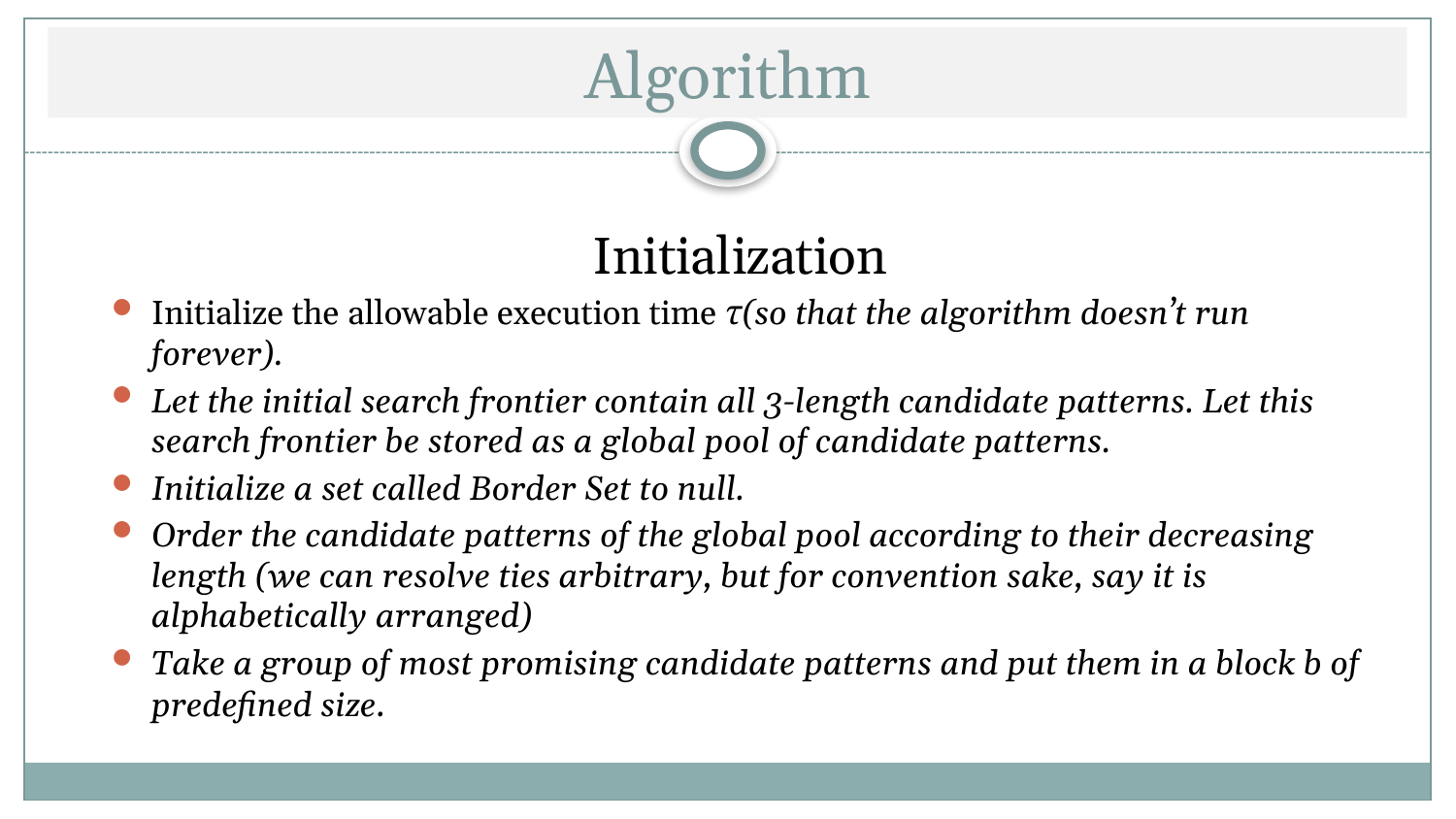

# Algorithm
Initialization
Initialize the allowable execution time τ(so that the algorithm doesn’t run forever).
Let the initial search frontier contain all 3-length candidate patterns. Let this search frontier be stored as a global pool of candidate patterns.
Initialize a set called Border Set to null.
Order the candidate patterns of the global pool according to their decreasing length (we can resolve ties arbitrary, but for convention sake, say it is alphabetically arranged)
Take a group of most promising candidate patterns and put them in a block b of predefined size.